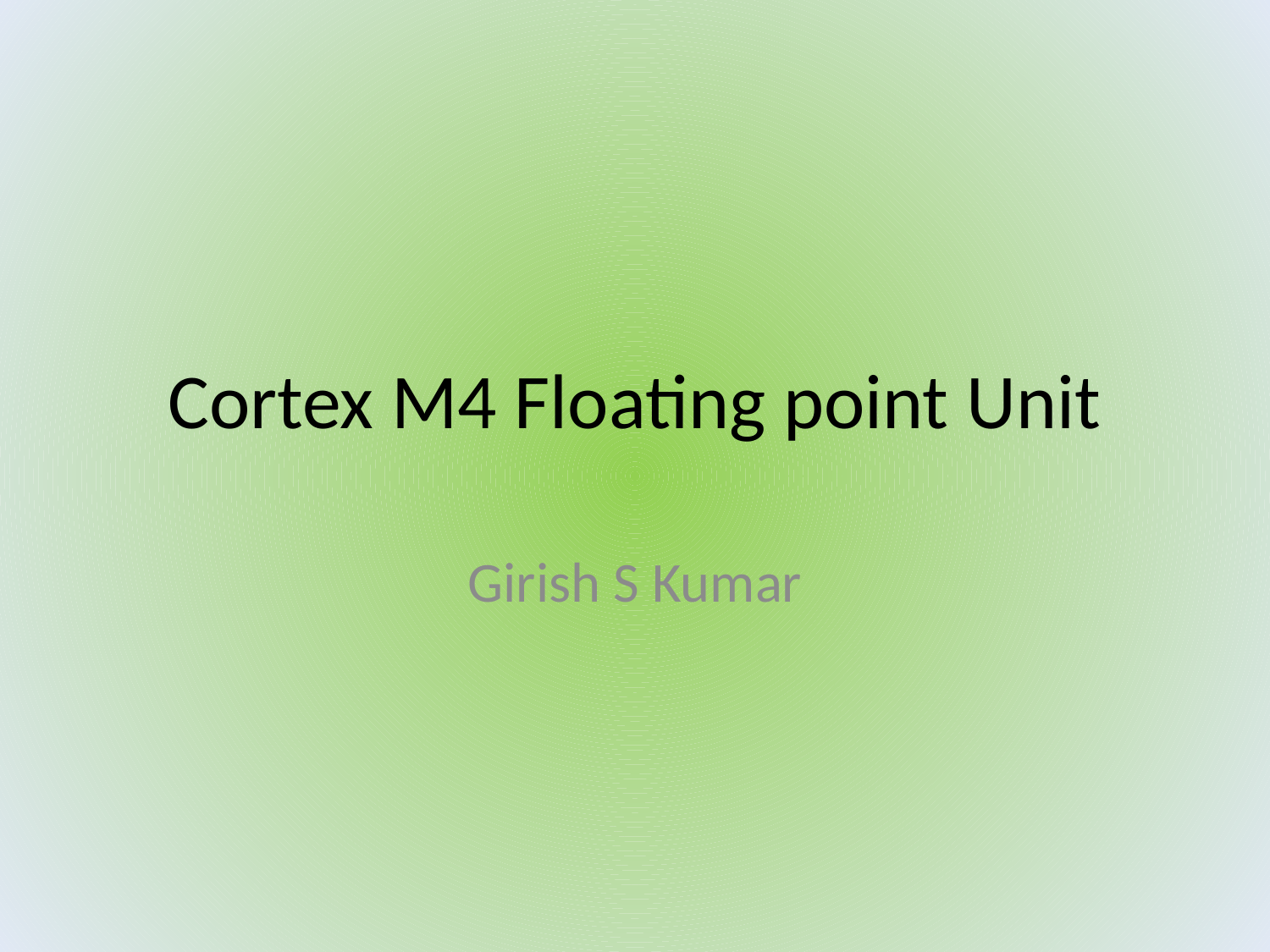

# Cortex M4 Floating point Unit
Girish S Kumar